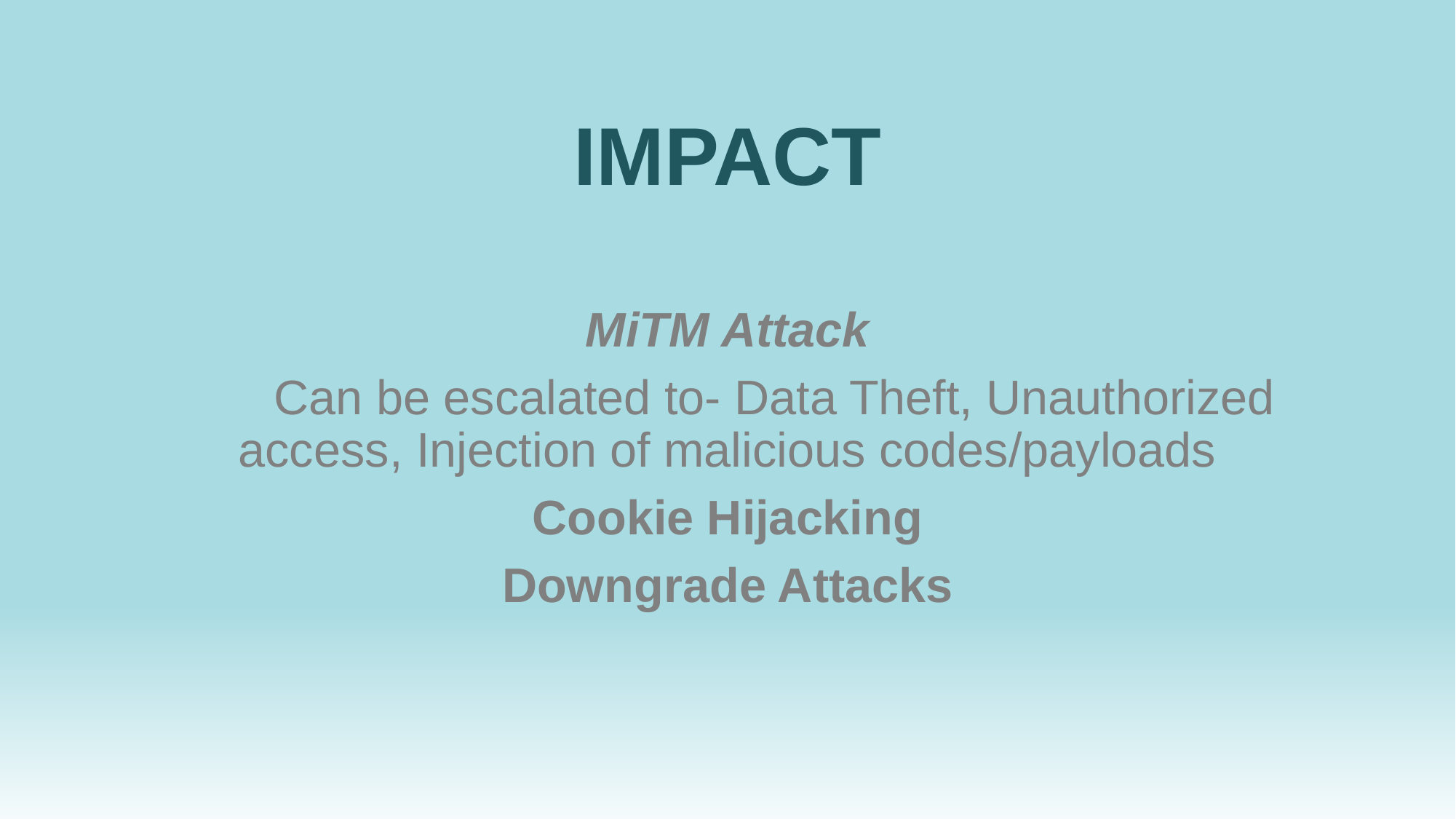

# IMPACT
MiTM Attack
       Can be escalated to- Data Theft, Unauthorized access, Injection of malicious codes/payloads
Cookie Hijacking
Downgrade Attacks